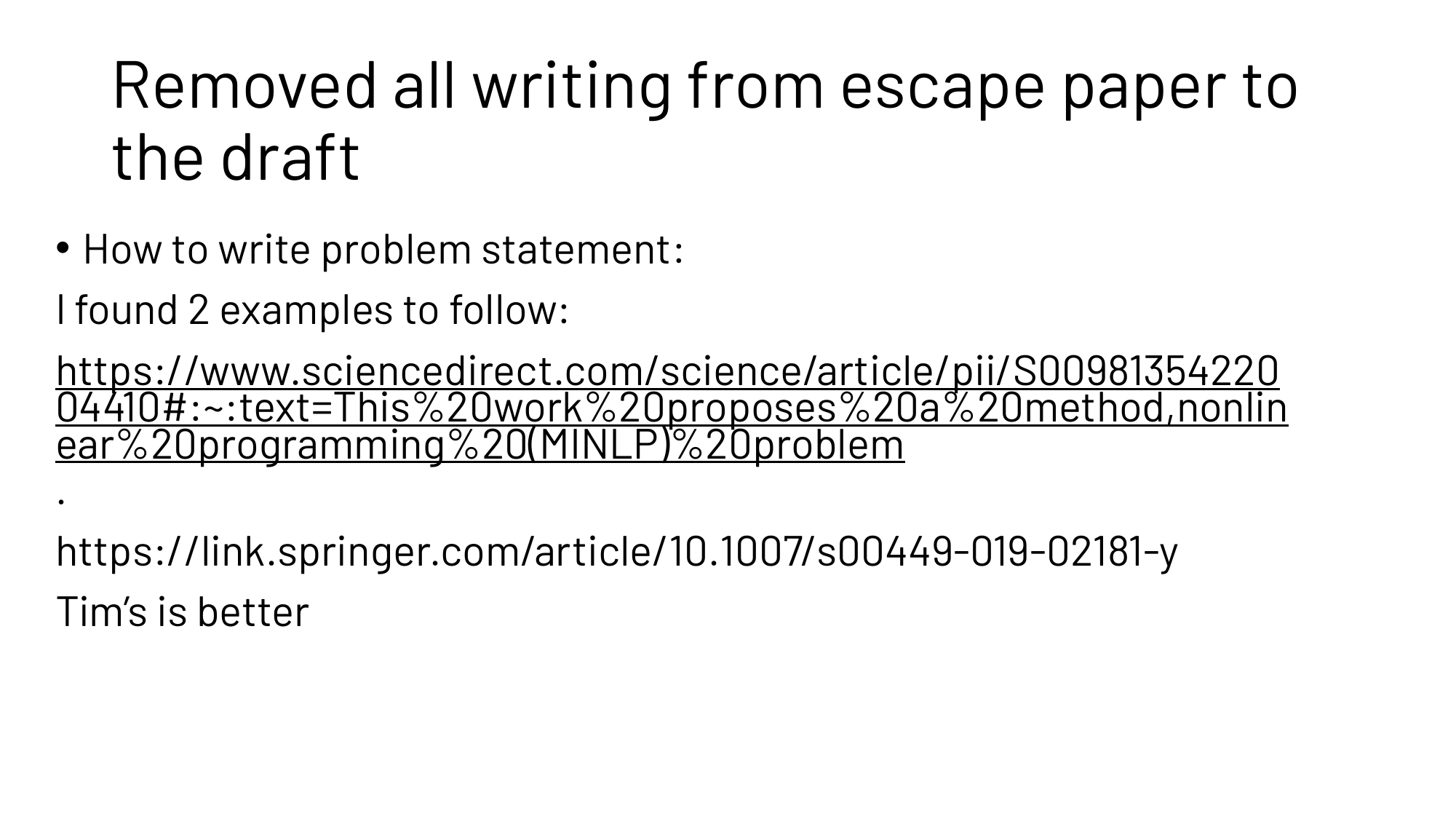

# Removed all writing from escape paper to the draft
How to write problem statement:
I found 2 examples to follow:
https://www.sciencedirect.com/science/article/pii/S0098135422004410#:~:text=This%20work%20proposes%20a%20method,nonlinear%20programming%20(MINLP)%20problem.
https://link.springer.com/article/10.1007/s00449-019-02181-y
Tim’s is better